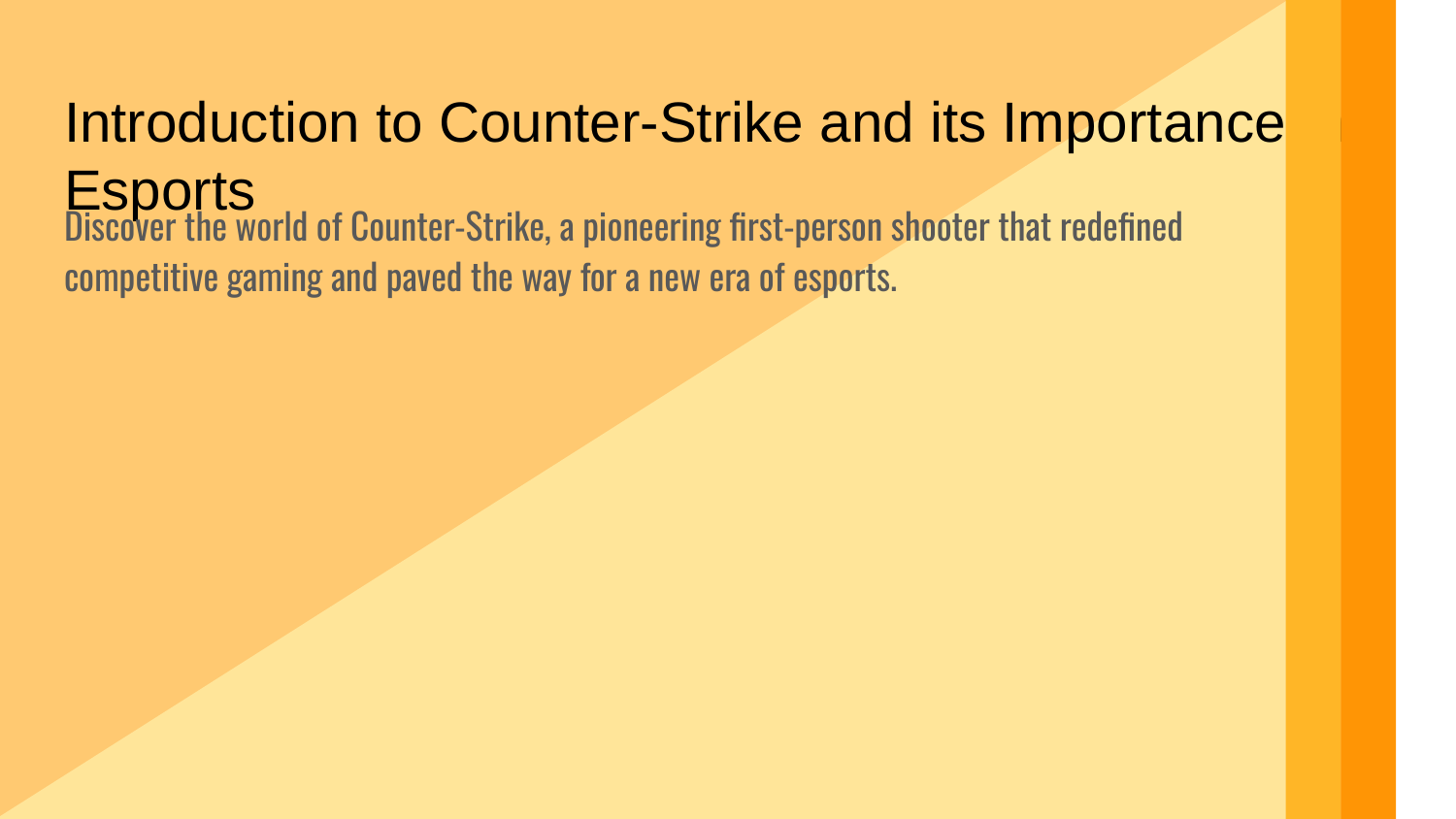

Introduction to Counter-Strike and its Importance in Esports
Discover the world of Counter-Strike, a pioneering first-person shooter that redefined competitive gaming and paved the way for a new era of esports.